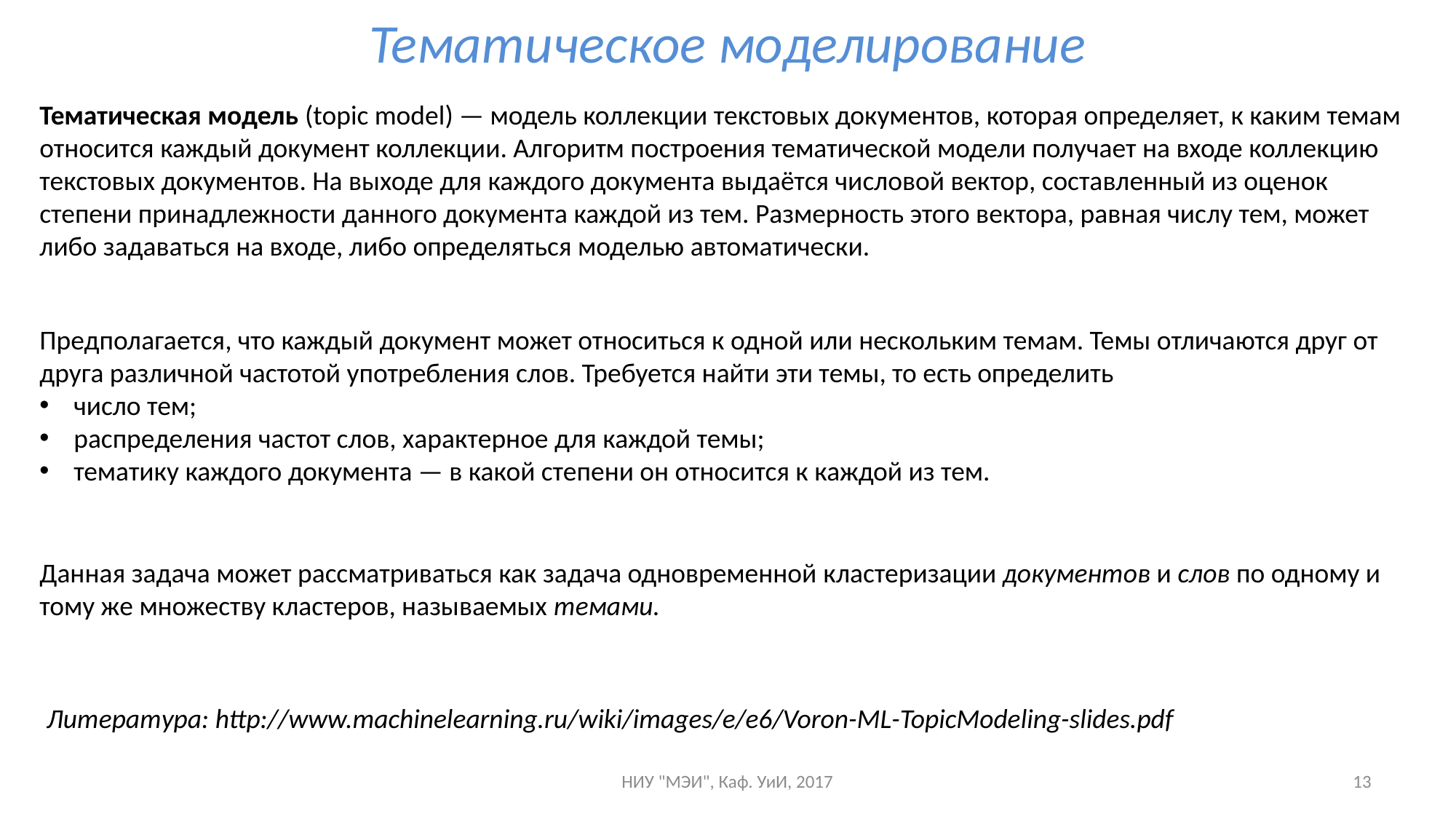

# Тематическое моделирование
Тематическая модель (topic model) — модель коллекции текстовых документов, которая определяет, к каким темам относится каждый документ коллекции. Алгоритм построения тематической модели получает на входе коллекцию текстовых документов. На выходе для каждого документа выдаётся числовой вектор, составленный из оценок степени принадлежности данного документа каждой из тем. Размерность этого вектора, равная числу тем, может либо задаваться на входе, либо определяться моделью автоматически.
Предполагается, что каждый документ может относиться к одной или нескольким темам. Темы отличаются друг от друга различной частотой употребления слов. Требуется найти эти темы, то есть определить
число тем;
распределения частот слов, характерное для каждой темы;
тематику каждого документа — в какой степени он относится к каждой из тем.
Данная задача может рассматриваться как задача одновременной кластеризации документов и слов по одному и тому же множеству кластеров, называемых темами.
Литература: http://www.machinelearning.ru/wiki/images/e/e6/Voron-ML-TopicModeling-slides.pdf
НИУ "МЭИ", Каф. УиИ, 2017
13